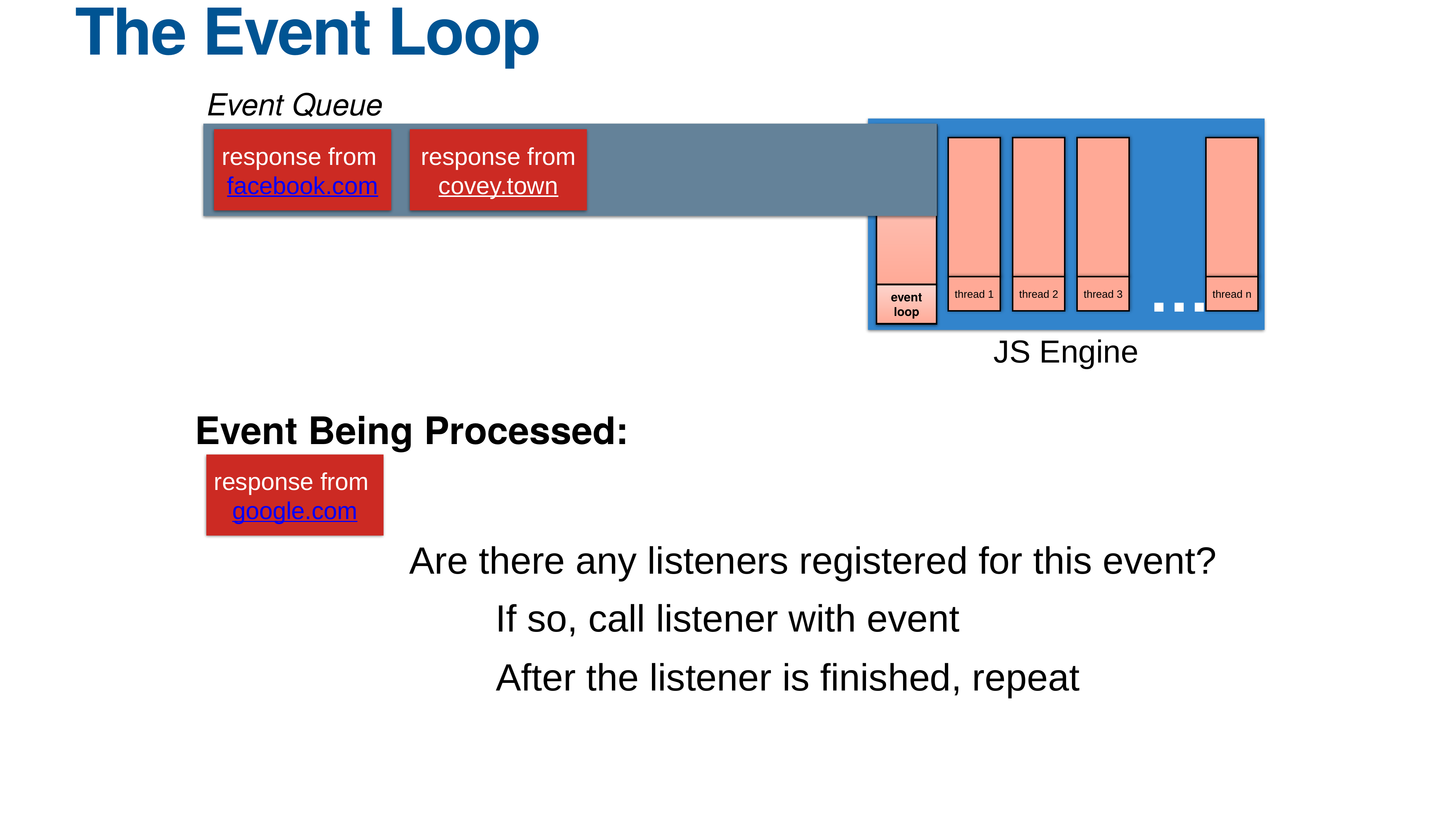

# The Event Loop
Event Queue

thread 1

thread 2

thread 3

thread n
…
JS Engine

event loop
response from facebook.com
response from covey.town

Event Being Processed:
response from google.com
Are there any listeners registered for this event?
If so, call listener with event
After the listener is finished, repeat